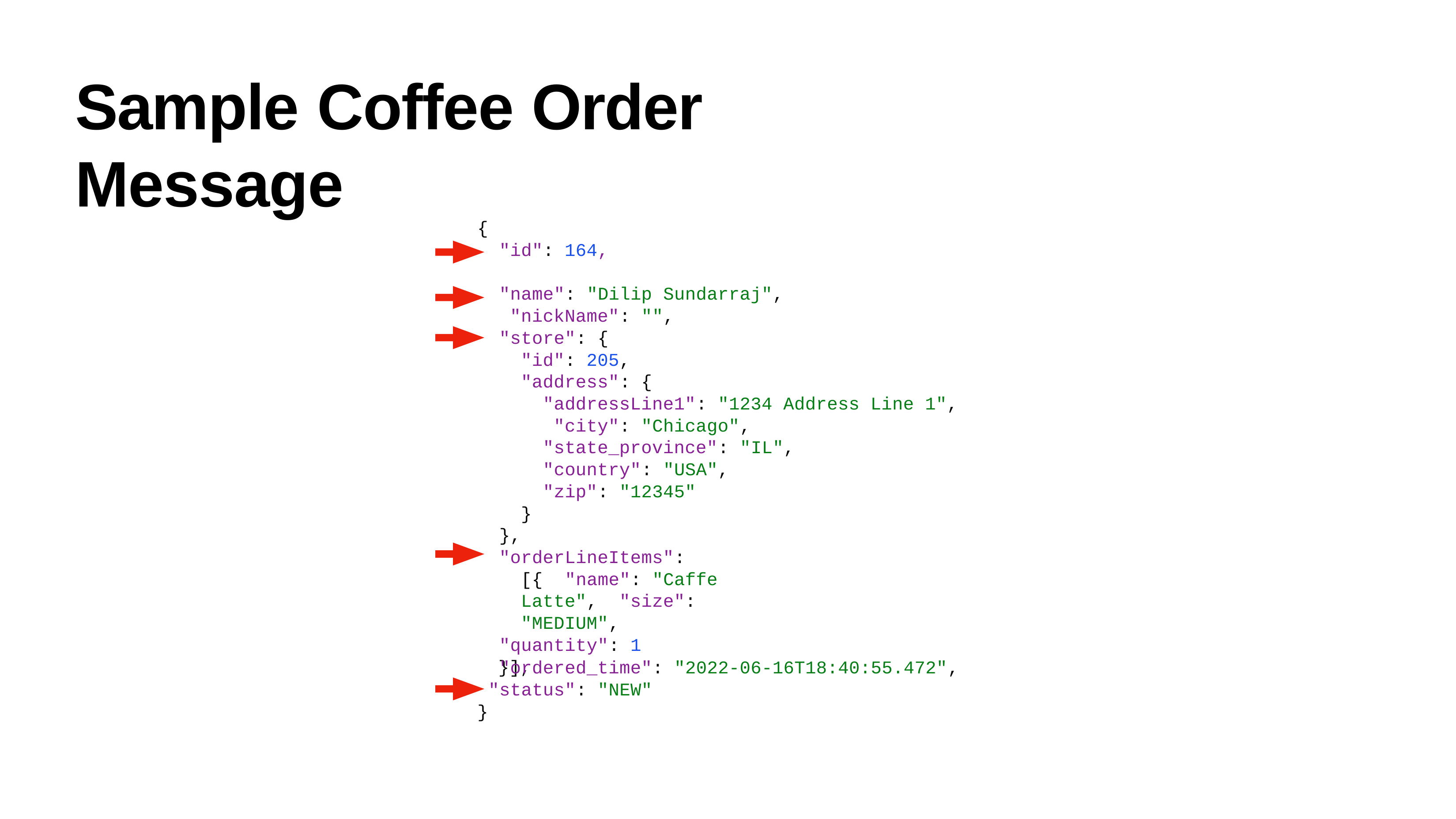

# Sample Coffee Order Message
{
"id": 164,

"name": "Dilip Sundarraj",  "nickName": "",
"store": {
"id": 205,
"address": {
"addressLine1": "1234 Address  "city": "Chicago",  "state_province": "IL",  "country": "USA",
"zip": "12345"
}
},
"orderLineItems": [{  "name": "Caffe Latte",  "size": "MEDIUM",
"quantity": 1
}],

Line 1",

"ordered_time": "2022-06-16T18:40:55.472",
"status": "NEW"
}